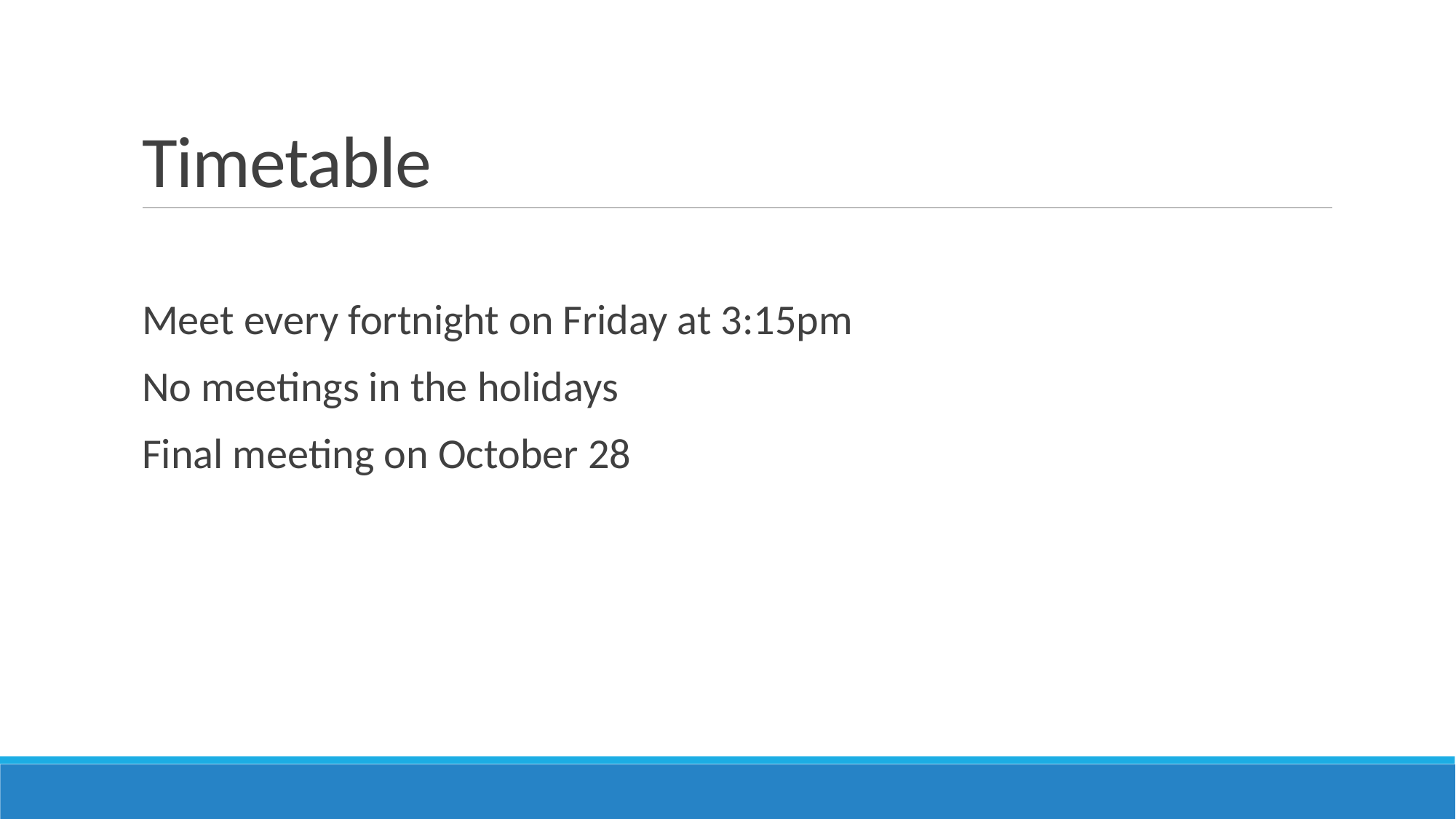

# Timetable

Meet every fortnight on Friday at 3:15pm
No meetings in the holidays
Final meeting on October 28